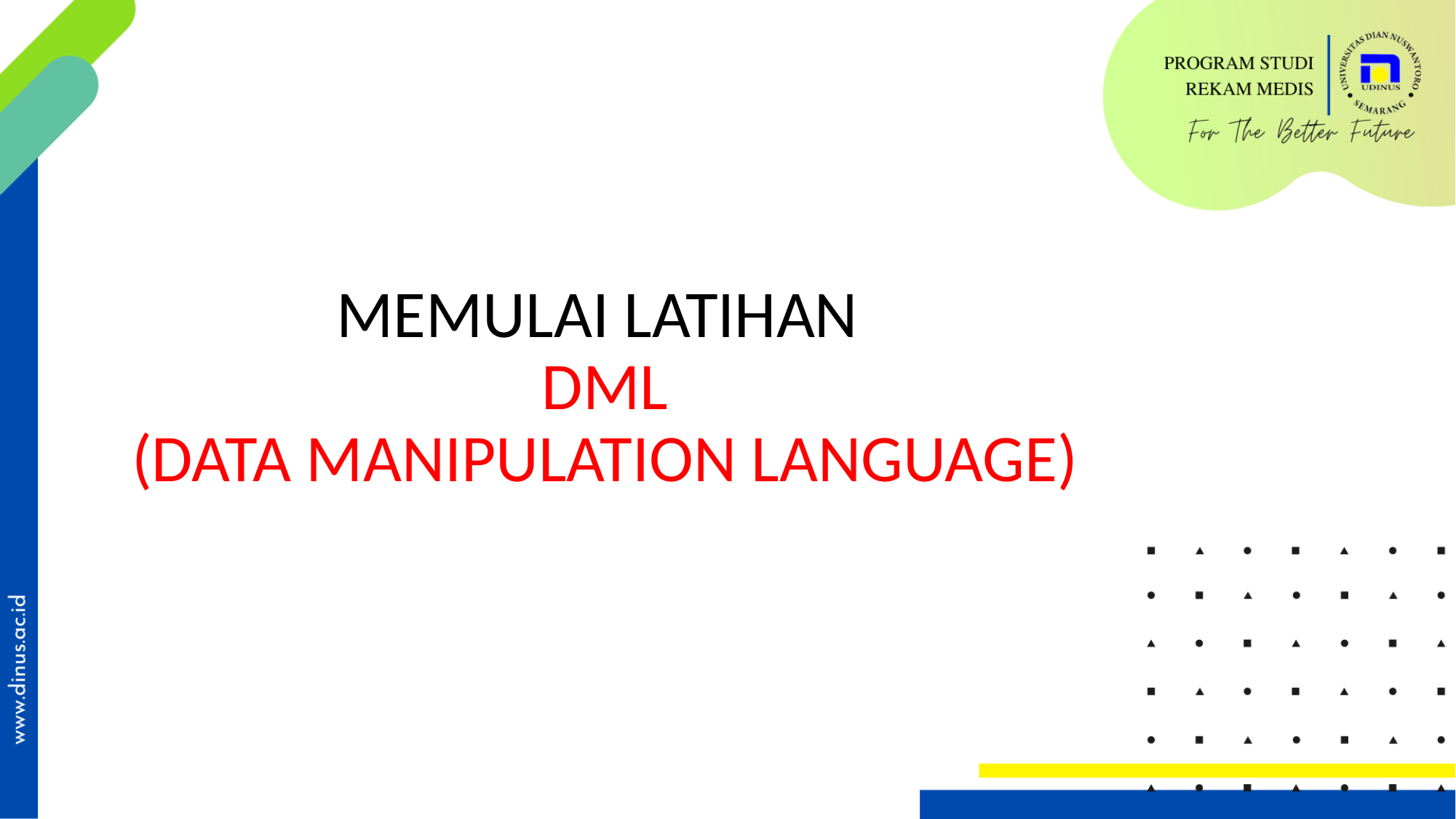

# MEMULAI LATIHAN DML (DATA MANIPULATION LANGUAGE)